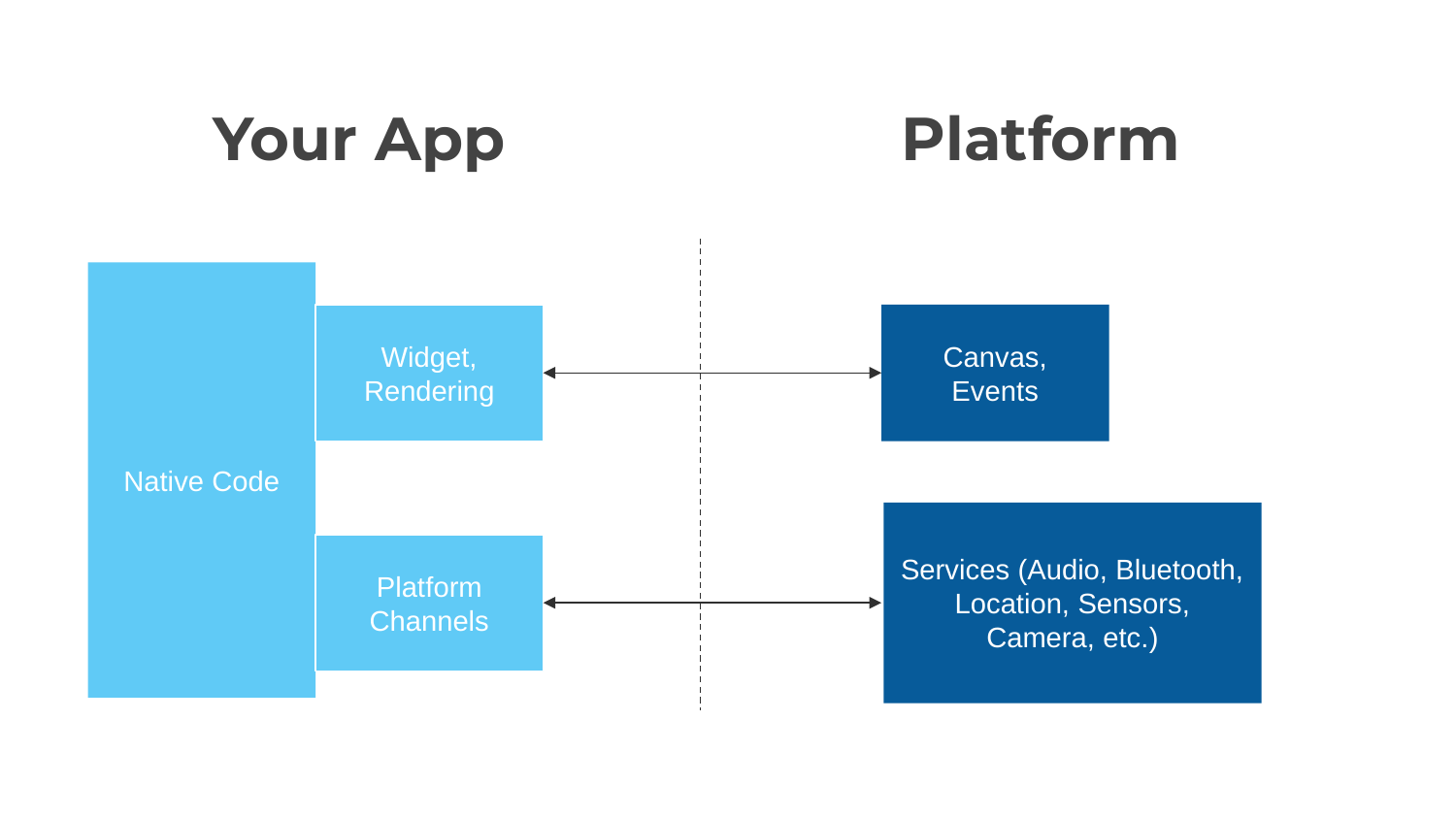

Your App
Platform
Native Code
Widget,
Rendering
Canvas,
Events
Services (Audio, Bluetooth, Location, Sensors, Camera, etc.)
Platform
Channels